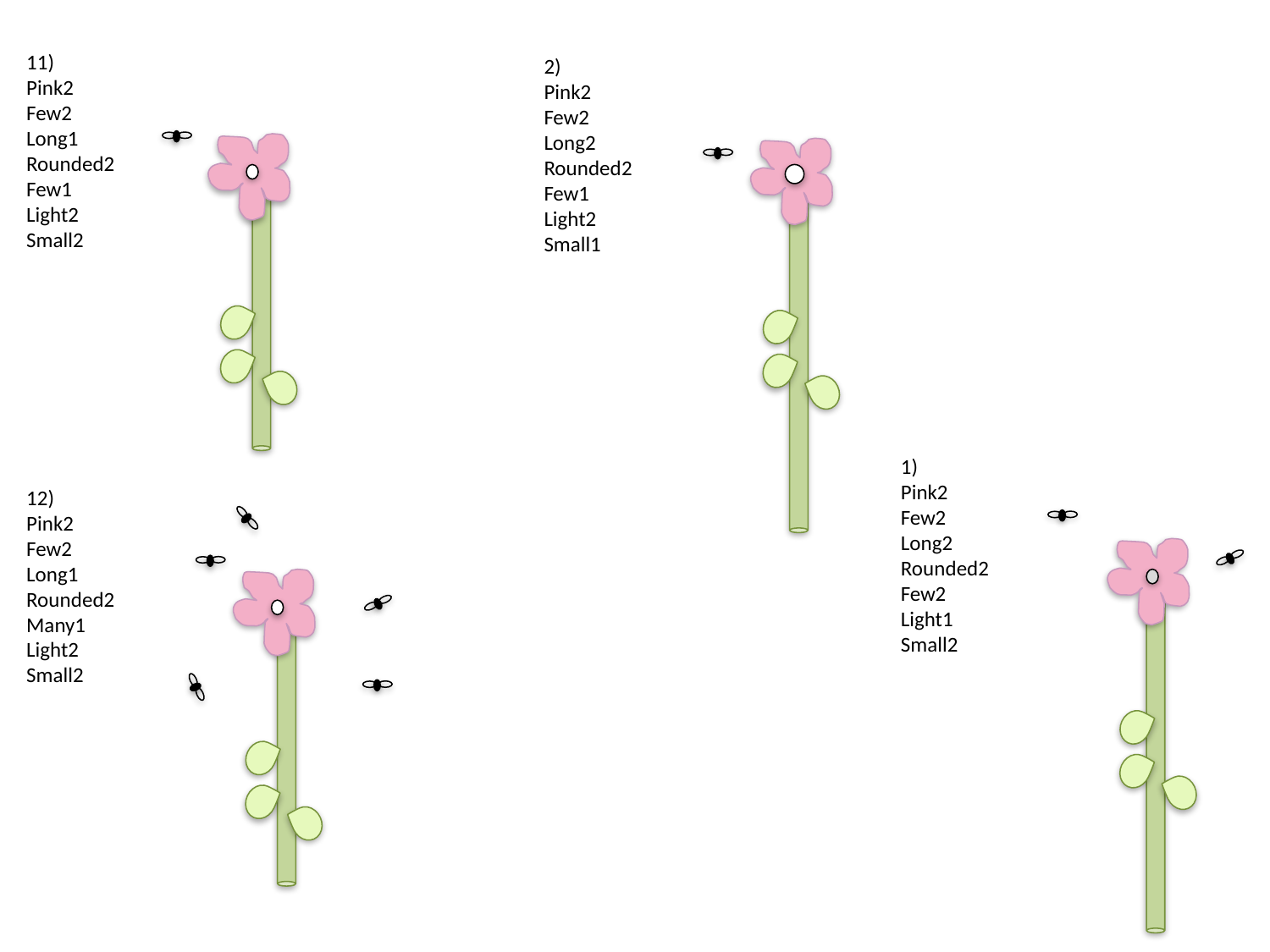

11)
Pink2
Few2
Long1
Rounded2
Few1
Light2
Small2
2)
Pink2
Few2
Long2
Rounded2
Few1
Light2
Small1

1)
Pink2
Few2
Long2
Rounded2
Few2
Light1
Small2
12)
Pink2
Few2
Long1
Rounded2
Many1
Light2
Small2